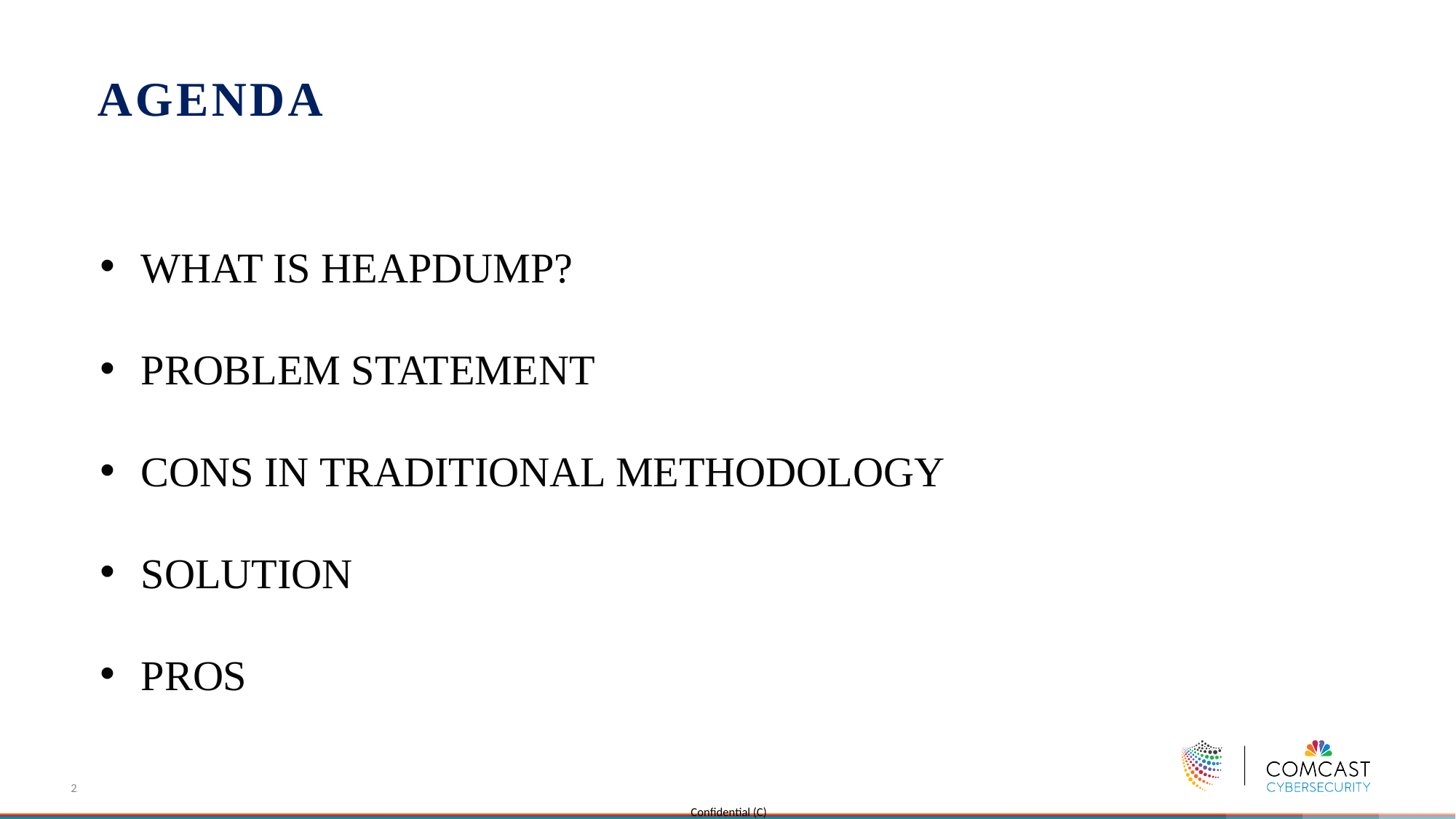

# Agenda
WHAT IS HEAPDUMP?
PROBLEM STATEMENT
CONS IN TRADITIONAL METHODOLOGY
SOLUTION
PROS

2